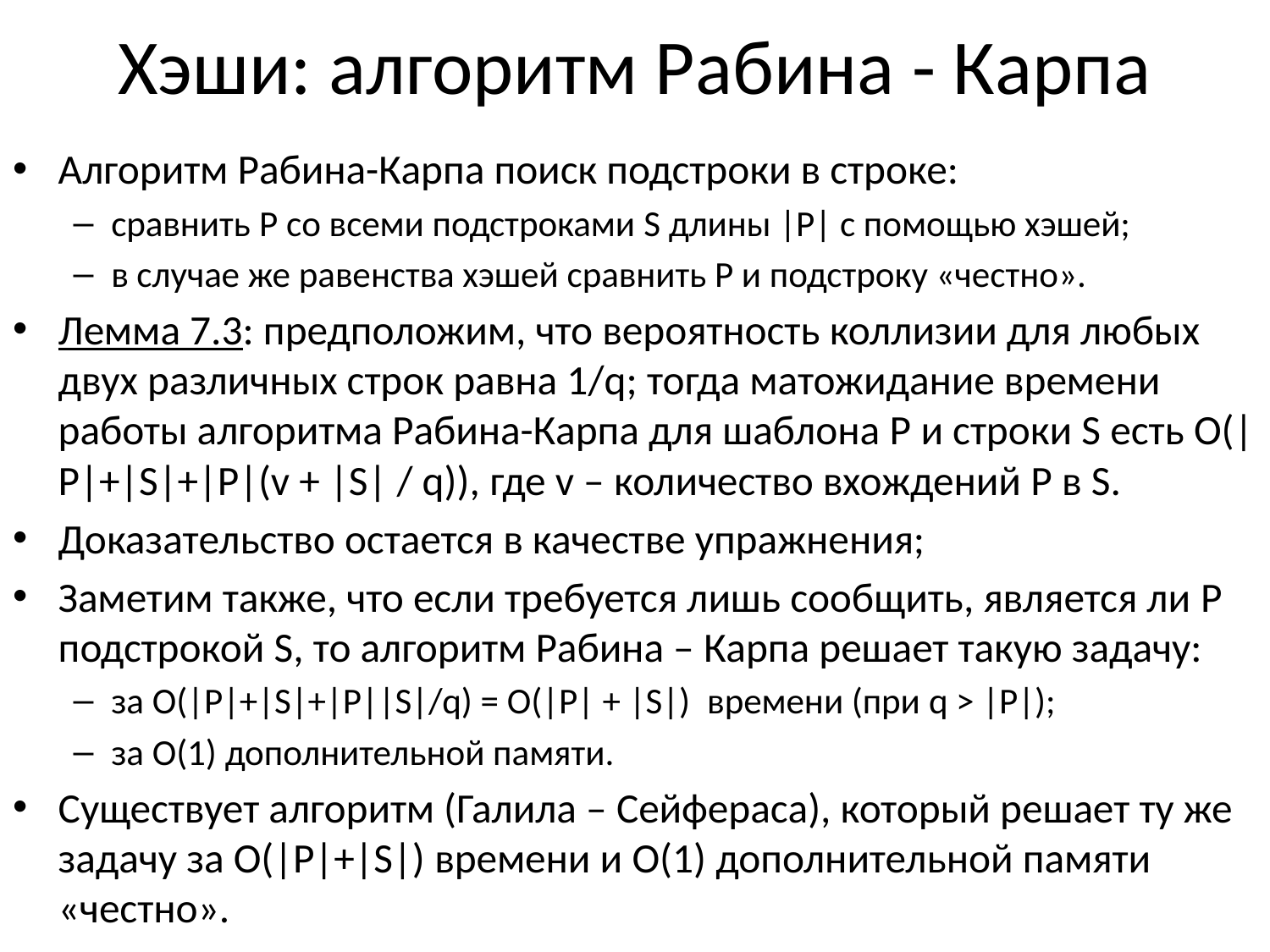

# Хэши: алгоритм Рабина - Карпа
Алгоритм Рабина-Карпа поиск подстроки в строке:
сравнить P со всеми подстроками S длины |P| с помощью хэшей;
в случае же равенства хэшей сравнить Р и подстроку «честно».
Лемма 7.3: предположим, что вероятность коллизии для любых двух различных строк равна 1/q; тогда матожидание времени работы алгоритма Рабина-Карпа для шаблона P и строки S есть O(|P|+|S|+|P|(v + |S| / q)), где v – количество вхождений P в S.
Доказательство остается в качестве упражнения;
Заметим также, что если требуется лишь сообщить, является ли P подстрокой S, то алгоритм Рабина – Карпа решает такую задачу:
за O(|P|+|S|+|P||S|/q) = O(|P| + |S|)  времени (при q > |P|);
за O(1) дополнительной памяти.
Существует алгоритм (Галила – Сейфераса), который решает ту же задачу за O(|P|+|S|) времени и O(1) дополнительной памяти «честно».